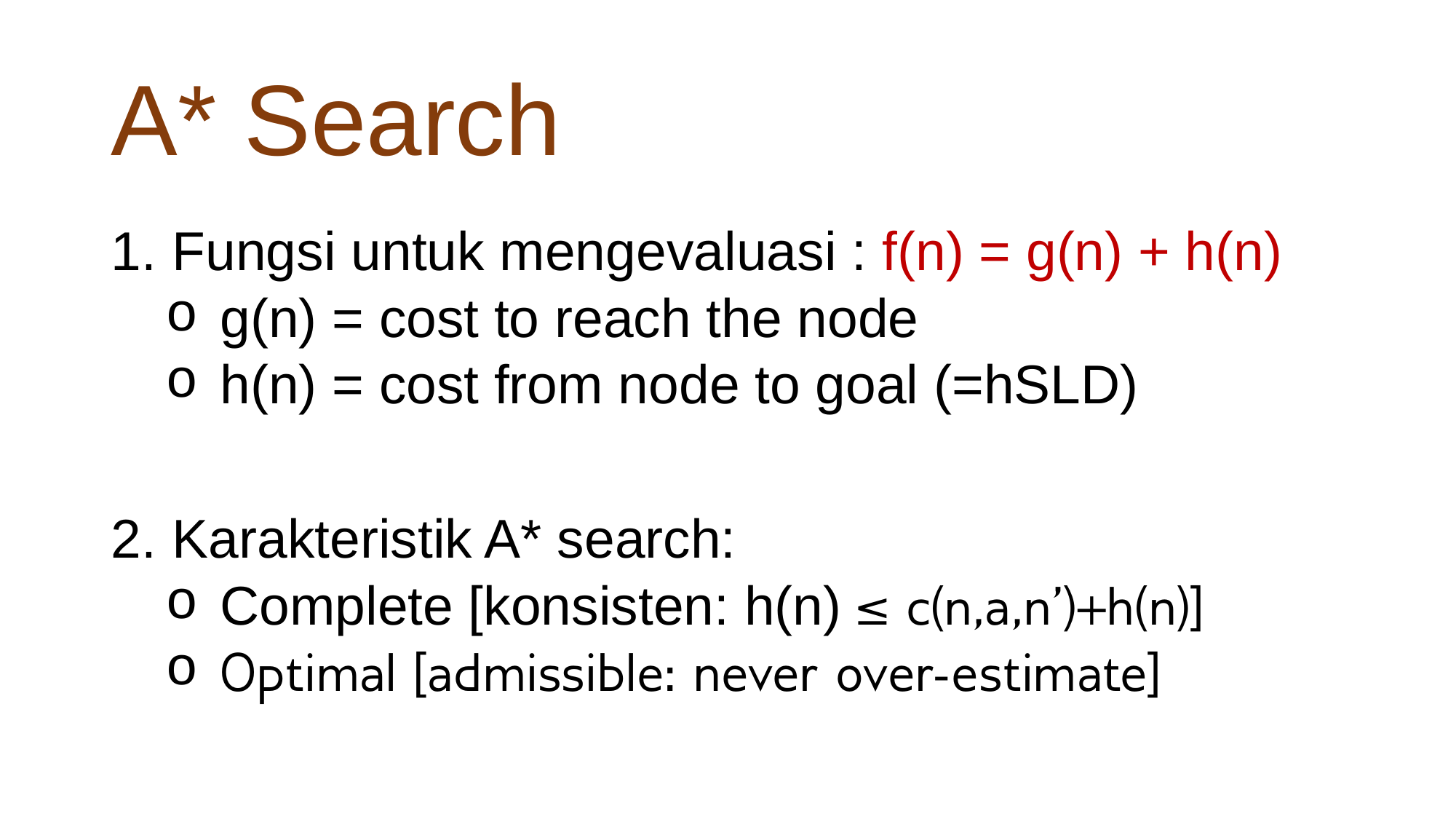

# A* Search
Fungsi untuk mengevaluasi : f(n) = g(n) + h(n)
g(n) = cost to reach the node
h(n) = cost from node to goal (=hSLD)

Karakteristik A* search:
Complete [konsisten: h(n) ≤ c(n,a,n’)+h(n)]
Optimal [admissible: never over-estimate]